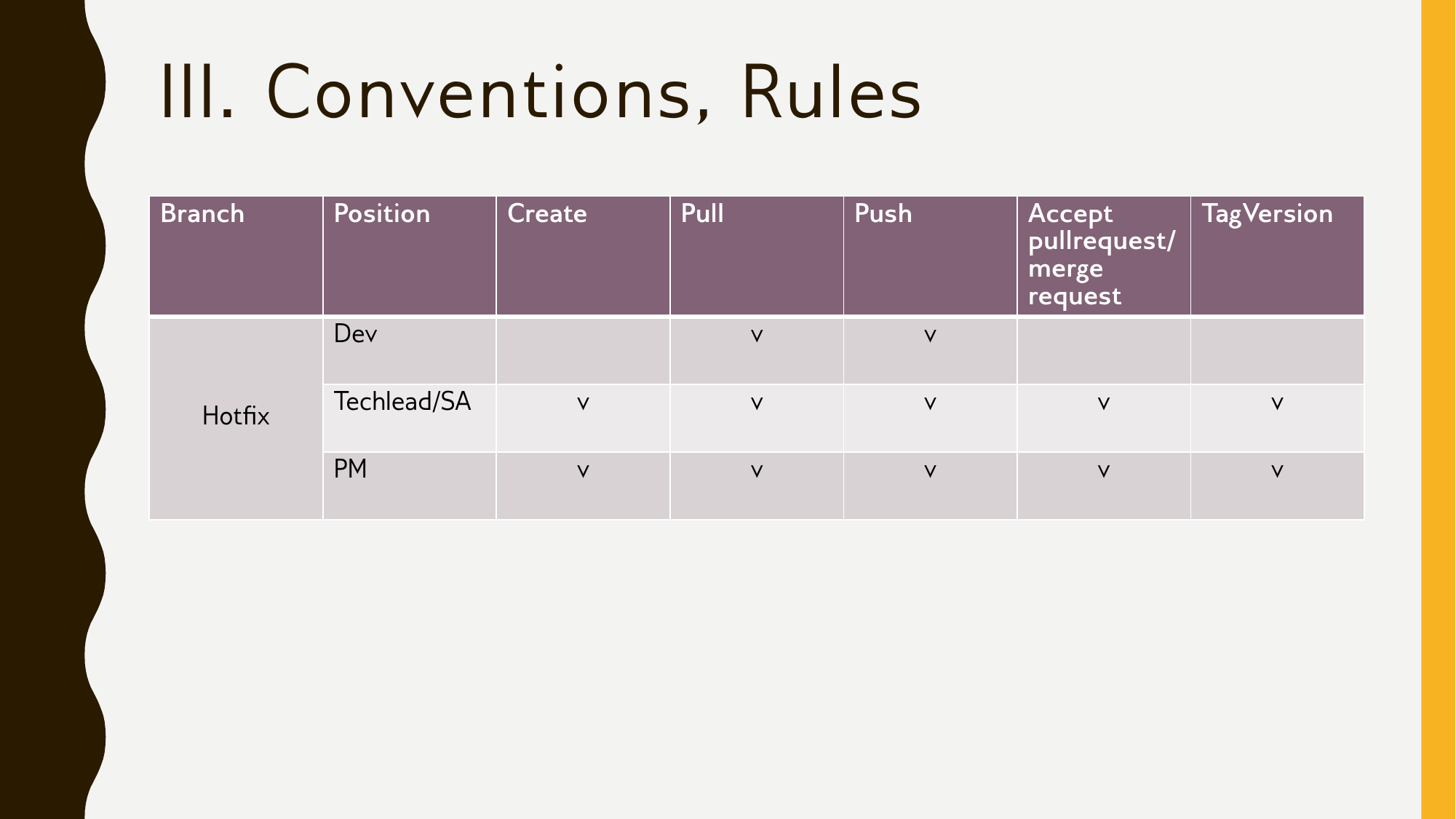

III. Conventions, Rules
| Branch | Position | Create | Pull | Push | Accept pullrequest/merge request | TagVersion |
| --- | --- | --- | --- | --- | --- | --- |
| Hotfix | Dev |  | v | v |  |  |
|  | Techlead/SA | v | v | v | v | v |
|  | PM | v | v | v | v | v |